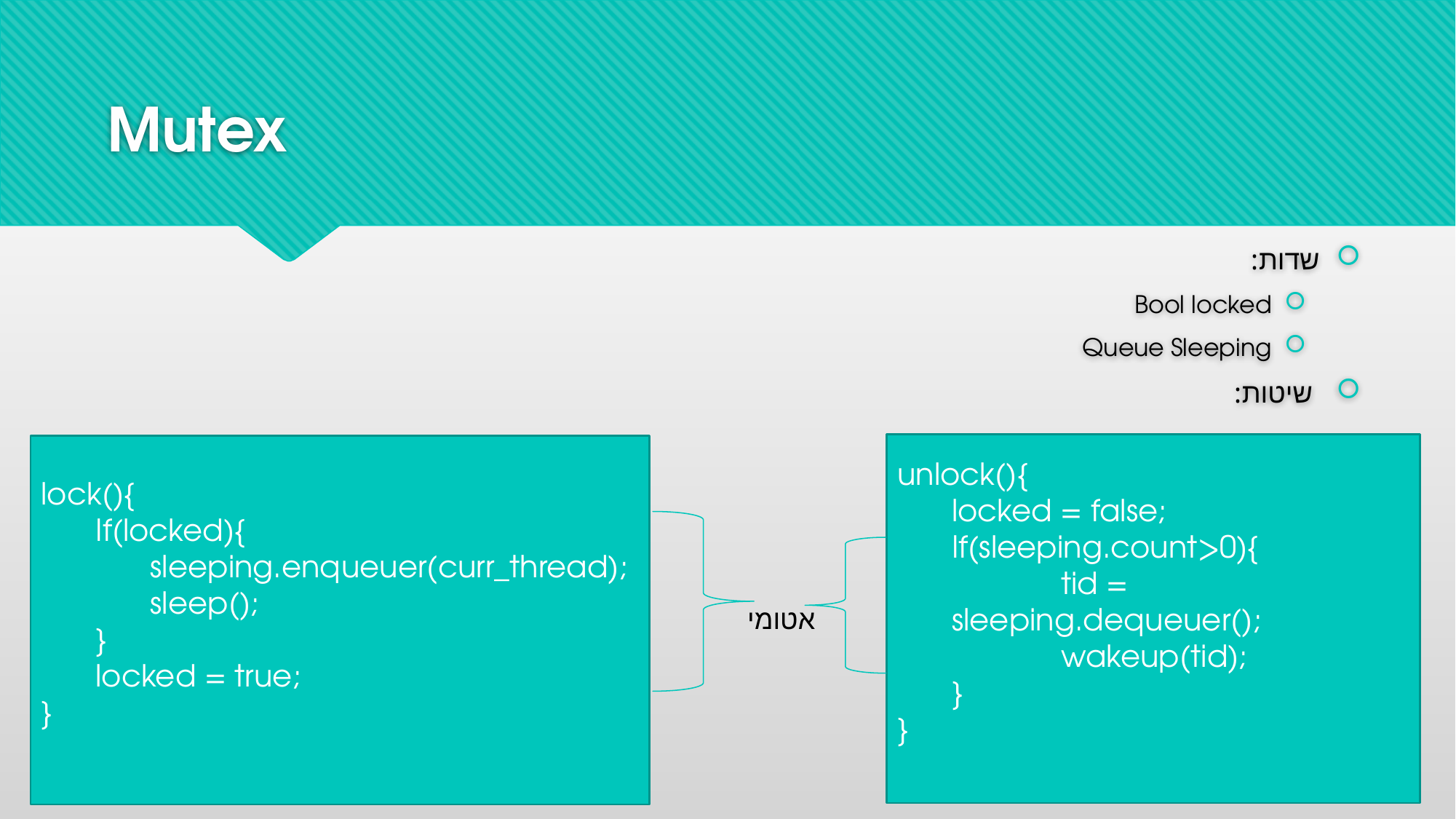

# Mutex
שדות:
Bool locked
Queue Sleeping
 שיטות:
unlock(){
locked = false;
If(sleeping.count>0){
	tid = sleeping.dequeuer();
	wakeup(tid);
}
}

lock(){
If(locked){
sleeping.enqueuer(curr_thread);
sleep();
}
locked = true;
}

אטומי